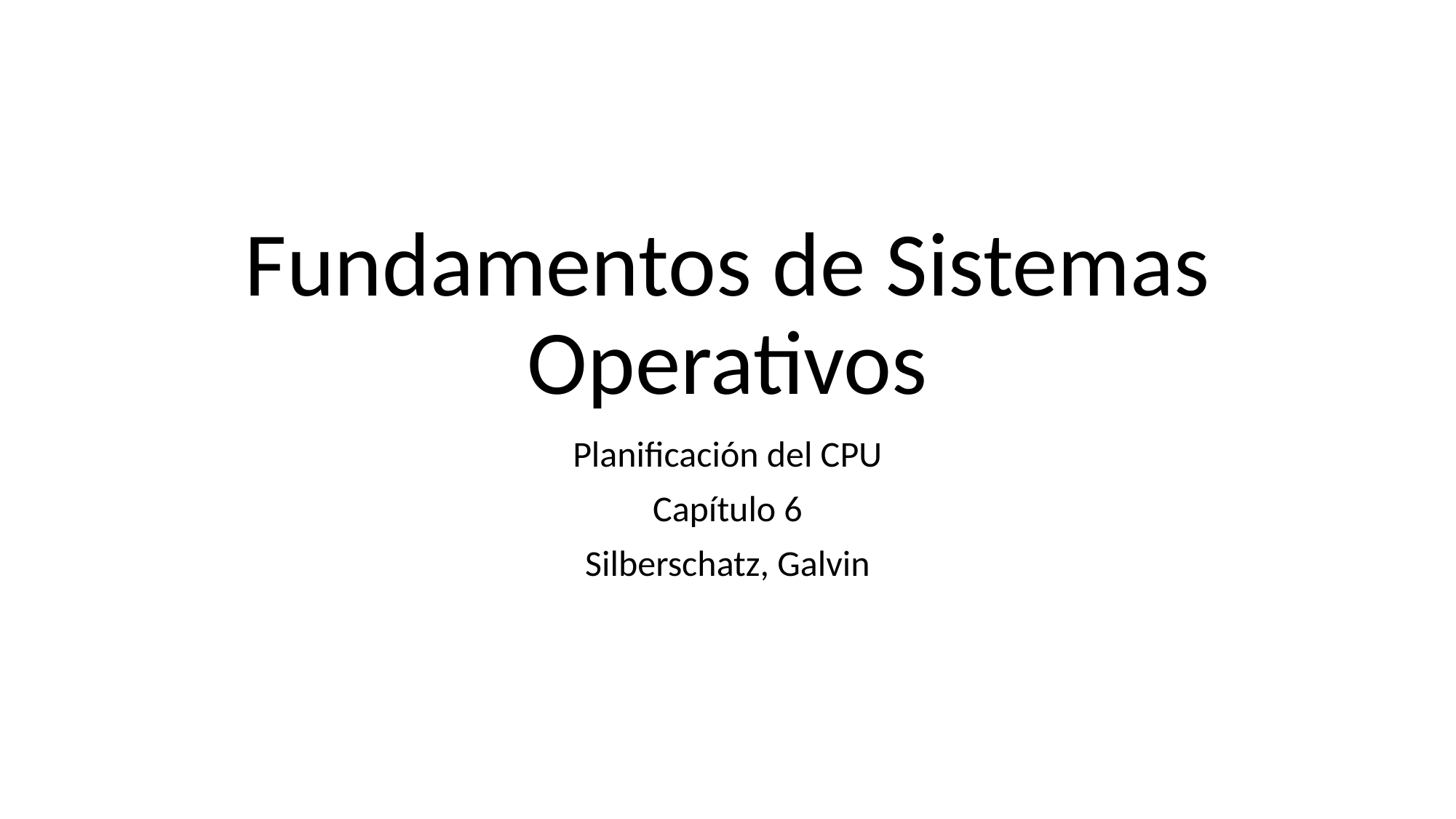

# Fundamentos de Sistemas Operativos
Planificación del CPU
Capítulo 6
Silberschatz, Galvin